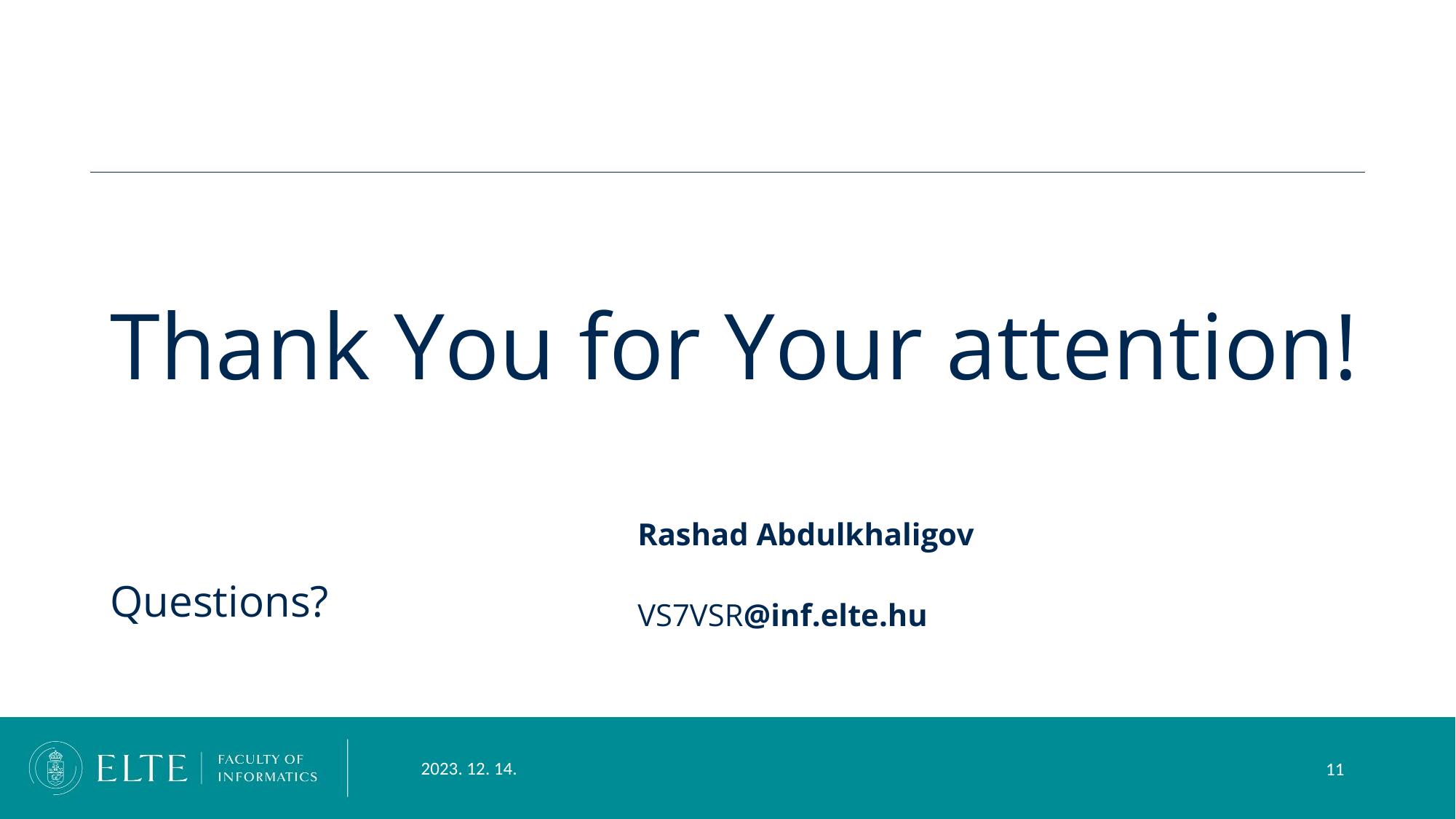

# Thank You for Your attention!

Rashad Abdulkhaligov
VS7VSR@inf.elte.hu

Questions?

2023. 12. 14.
11